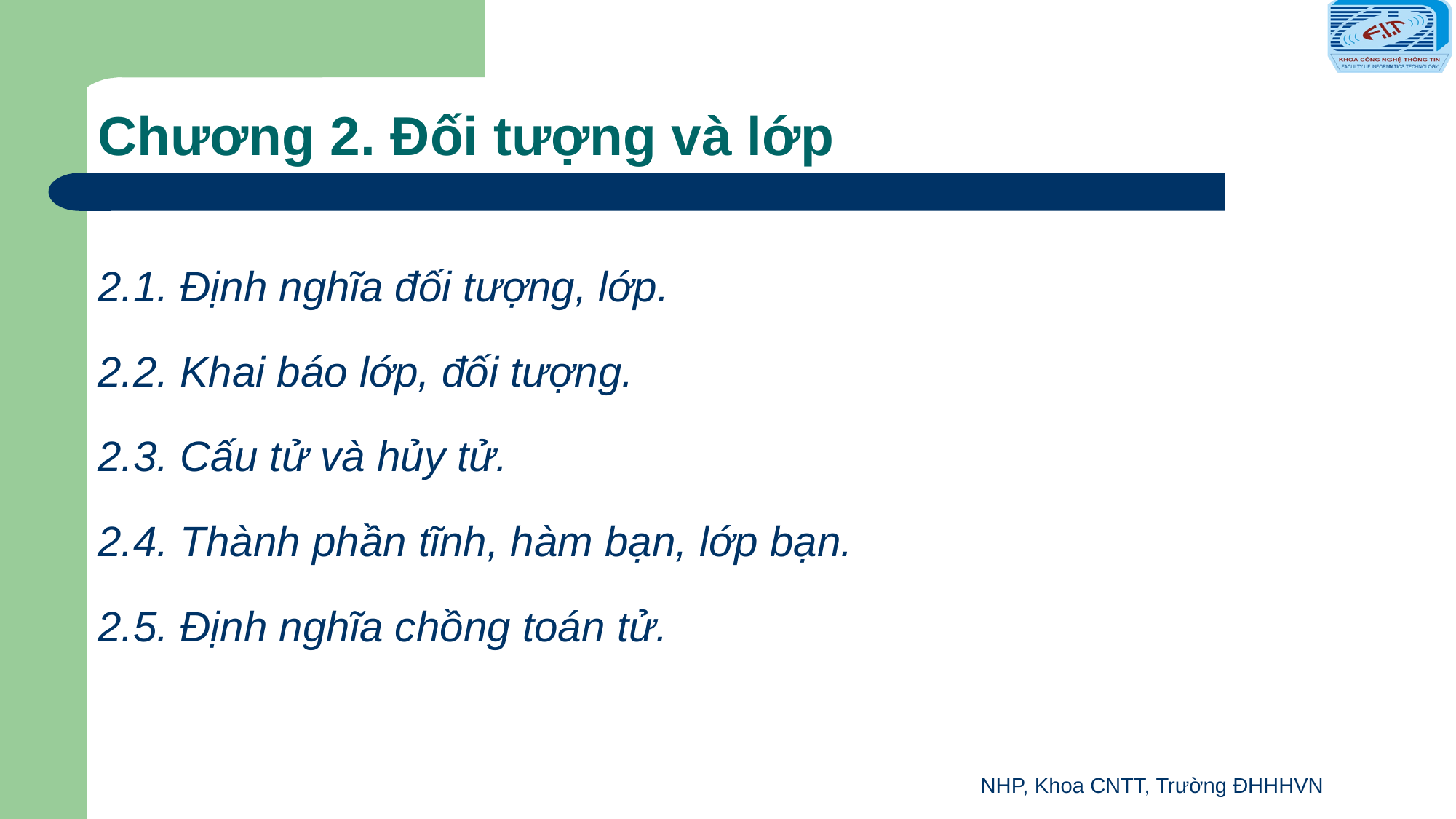

# Chương 2. Đối tượng và lớp
2.1. Định nghĩa đối tượng, lớp.
2.2. Khai báo lớp, đối tượng.
2.3. Cấu tử và hủy tử.
2.4. Thành phần tĩnh, hàm bạn, lớp bạn.
2.5. Định nghĩa chồng toán tử.
NHP, Khoa CNTT, Trường ĐHHHVN